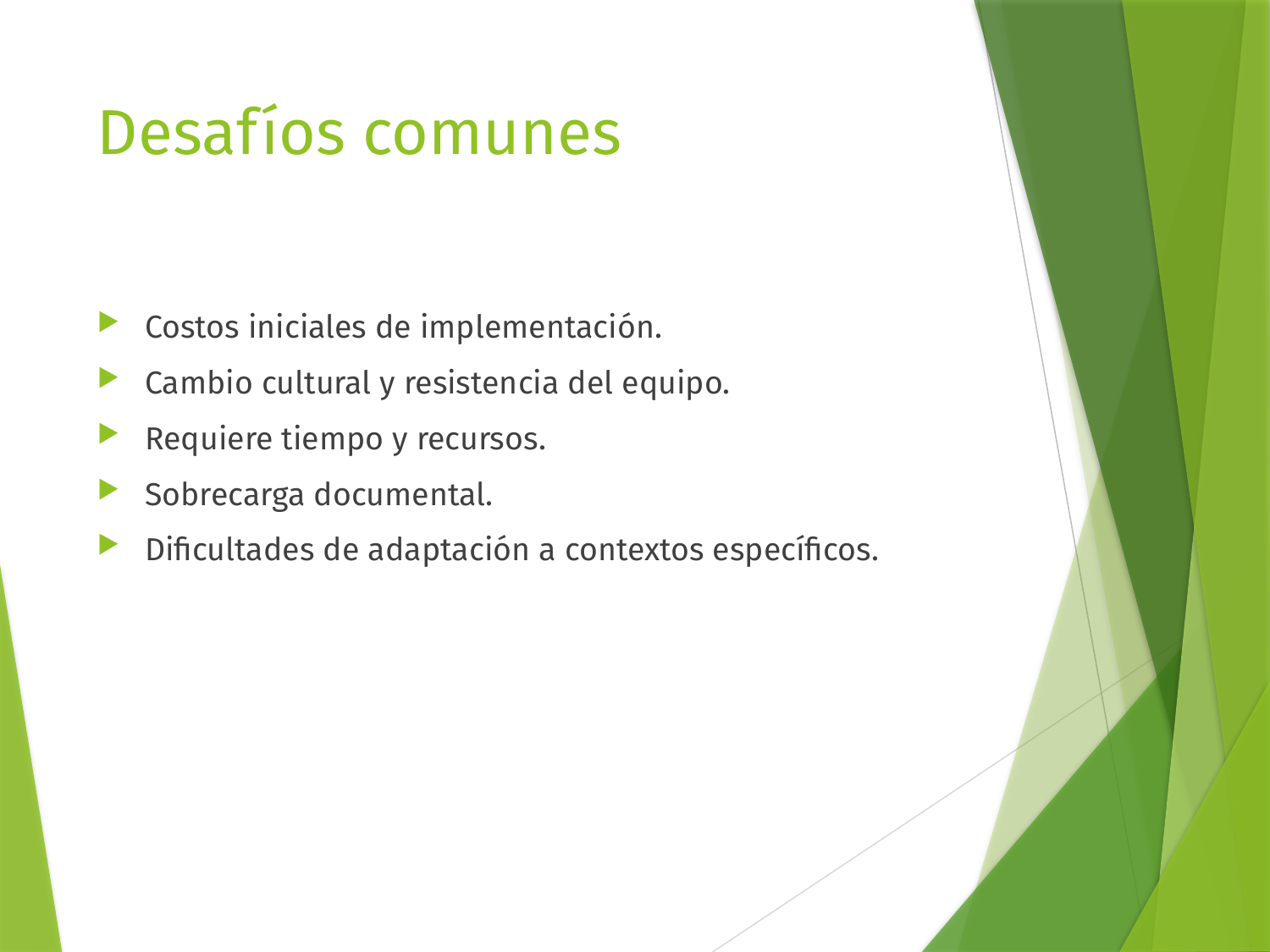

# Desafíos comunes
Costos iniciales de implementación.
Cambio cultural y resistencia del equipo.
Requiere tiempo y recursos.
Sobrecarga documental.
Dificultades de adaptación a contextos específicos.